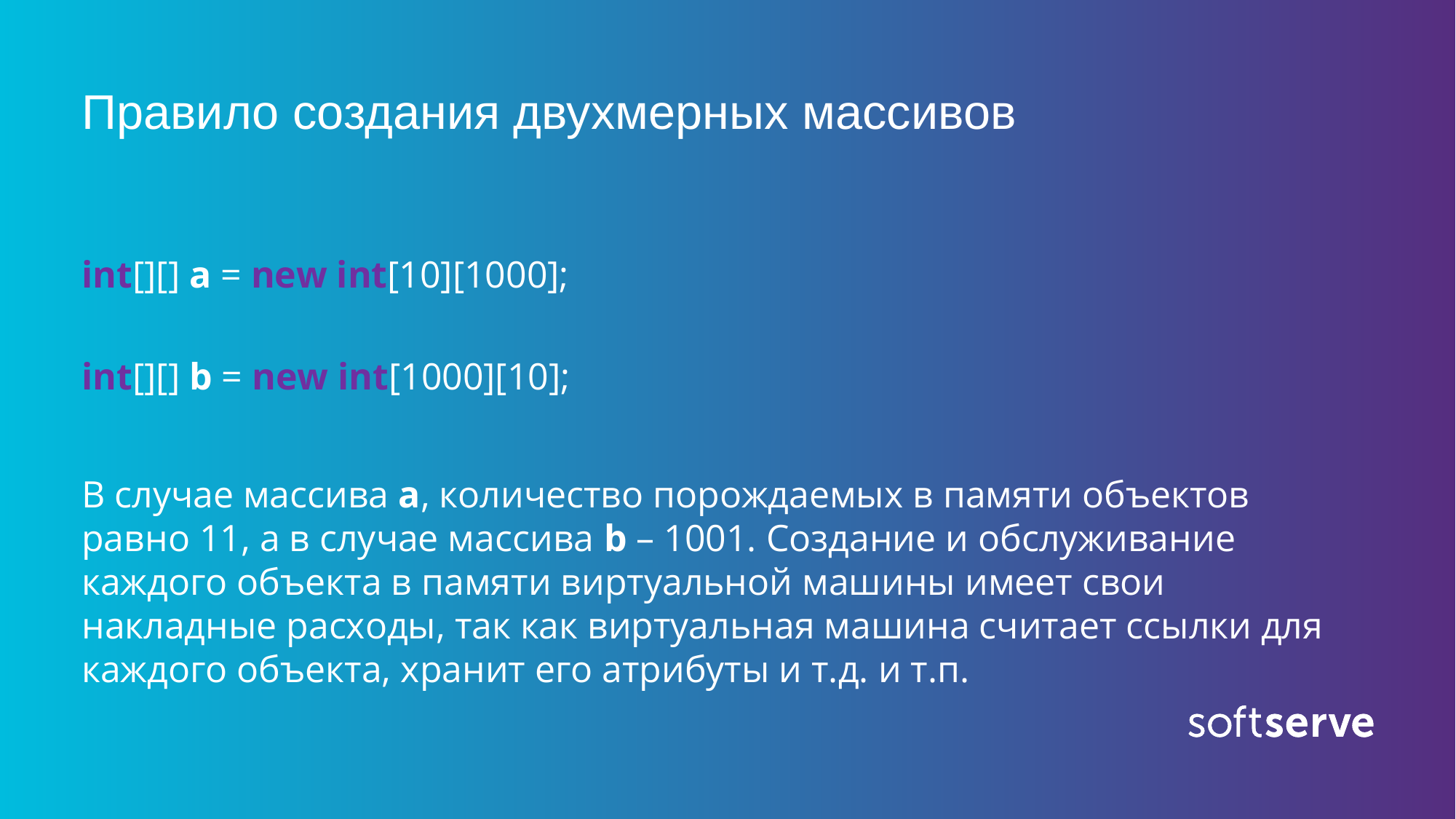

# Правило создания двухмерных массивов
int[][] a = new int[10][1000];
int[][] b = new int[1000][10];

В случае массива a, количество порождаемых в памяти объектов равно 11, а в случае массива b – 1001. Создание и обслуживание каждого объекта в памяти виртуальной машины имеет свои накладные расходы, так как виртуальная машина считает ссылки для каждого объекта, хранит его атрибуты и т.д. и т.п.